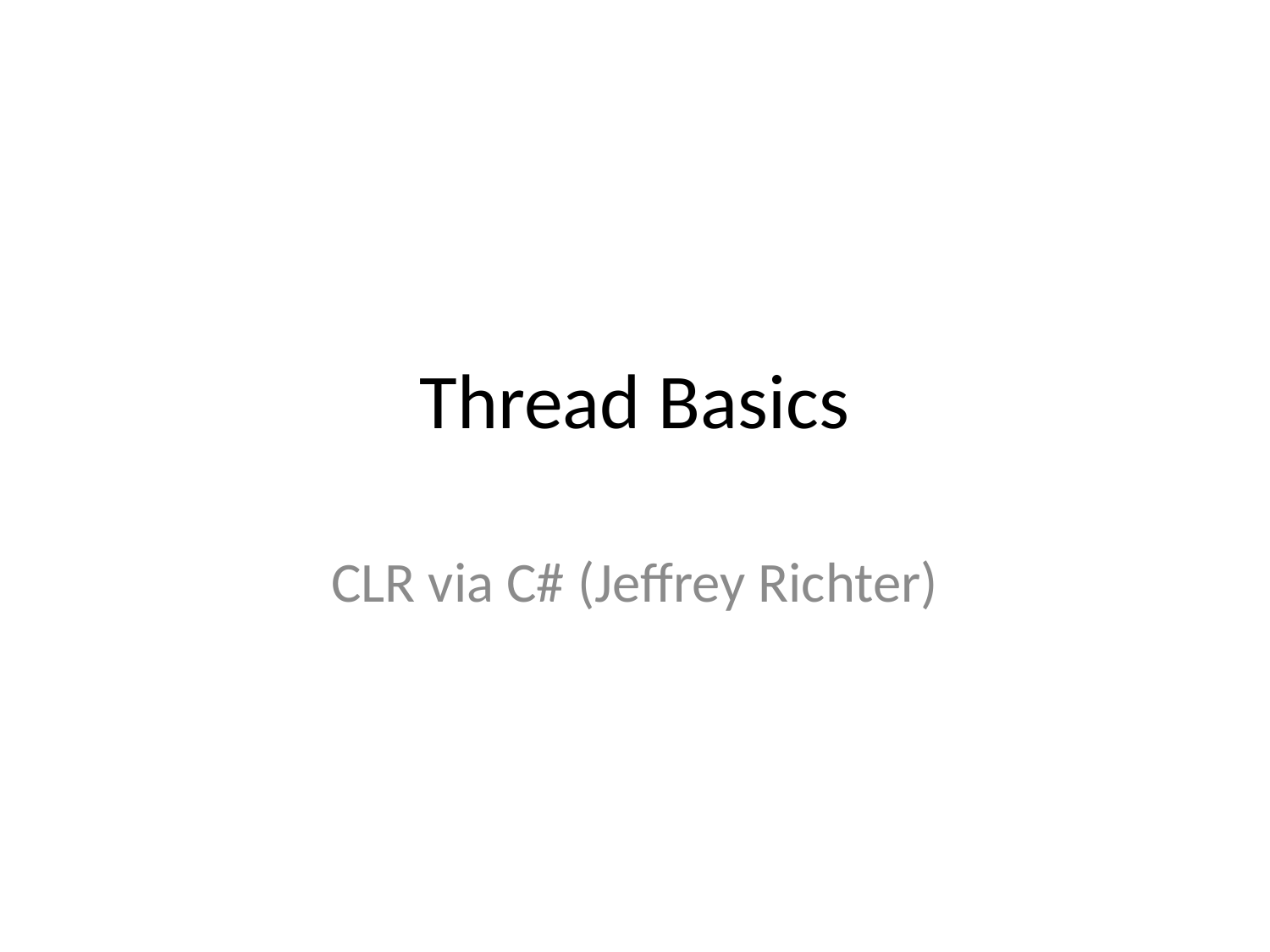

# Thread Basics
CLR via C# (Jeffrey Richter)